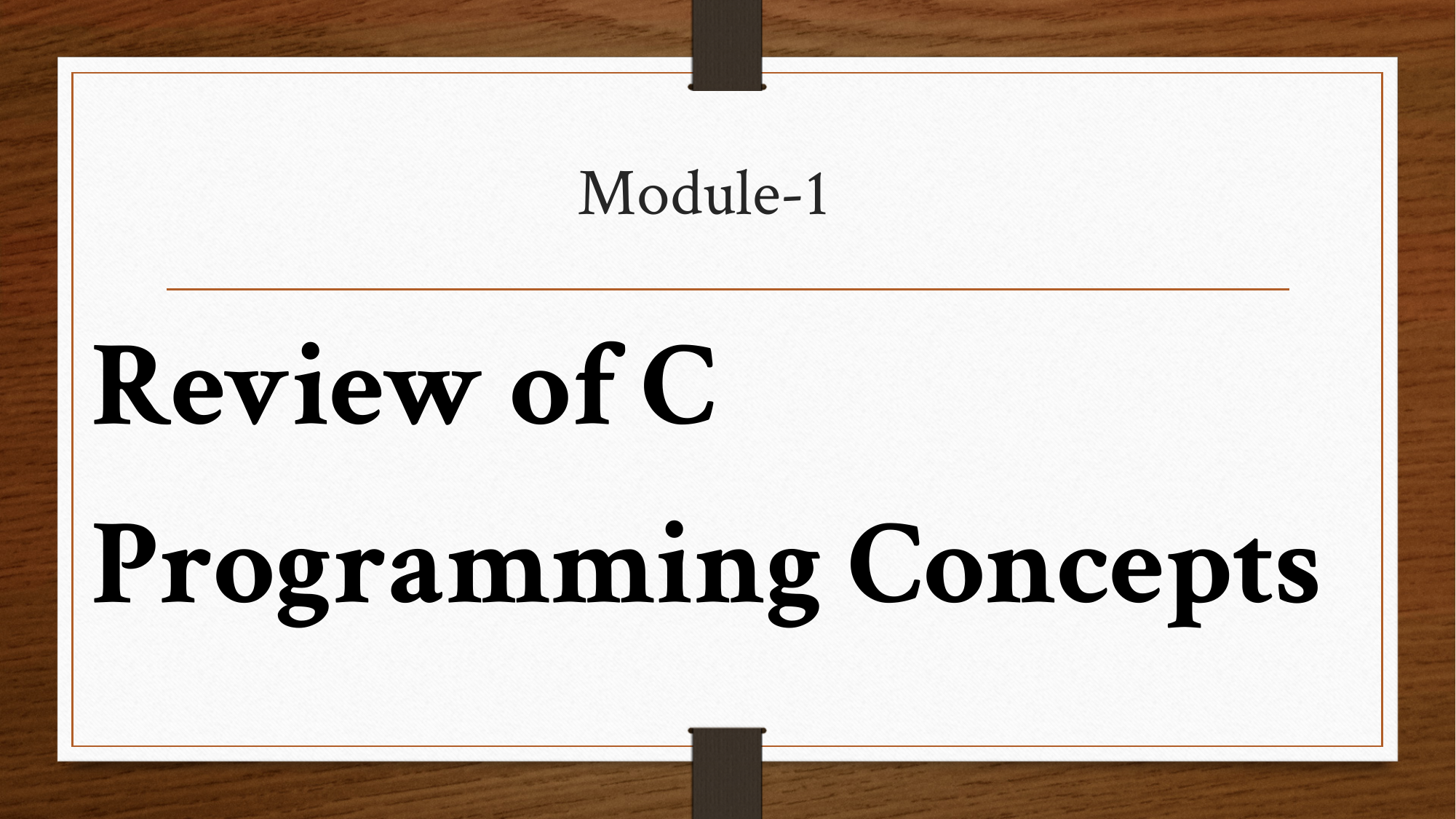

# Module-1
Review of C
Programming Concepts